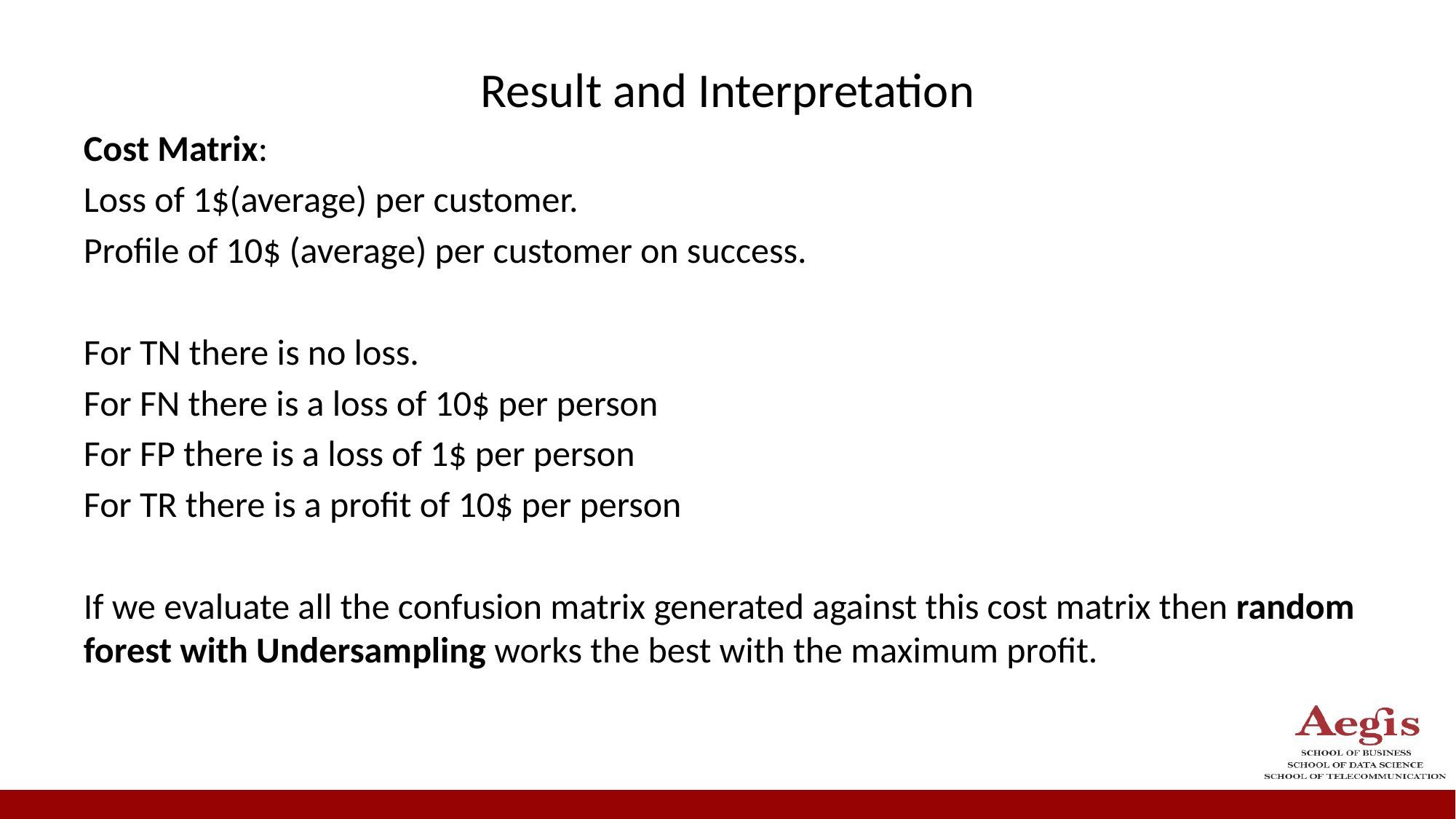

Result and Interpretation
Cost Matrix:
Loss of 1$(average) per customer.
Profile of 10$ (average) per customer on success.

For TN there is no loss.
For FN there is a loss of 10$ per person
For FP there is a loss of 1$ per person
For TR there is a profit of 10$ per person

If we evaluate all the confusion matrix generated against this cost matrix then random forest with Undersampling works the best with the maximum profit.